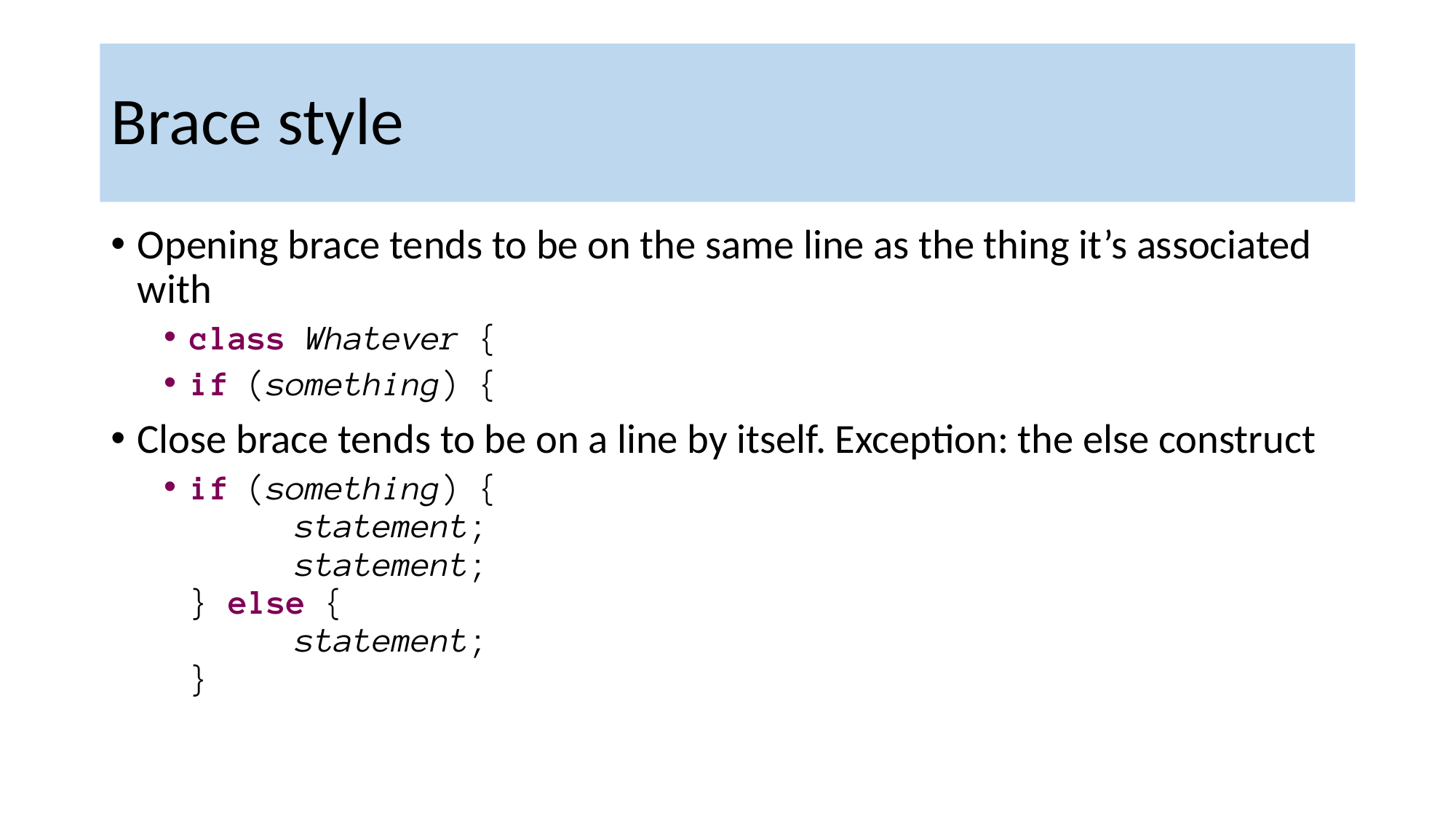

# Brace style
Opening brace tends to be on the same line as the thing it’s associated with
class Whatever {
if (something) {
Close brace tends to be on a line by itself. Exception: the else construct
if (something) {
	statement;
	statement;
} else {
	statement;
}